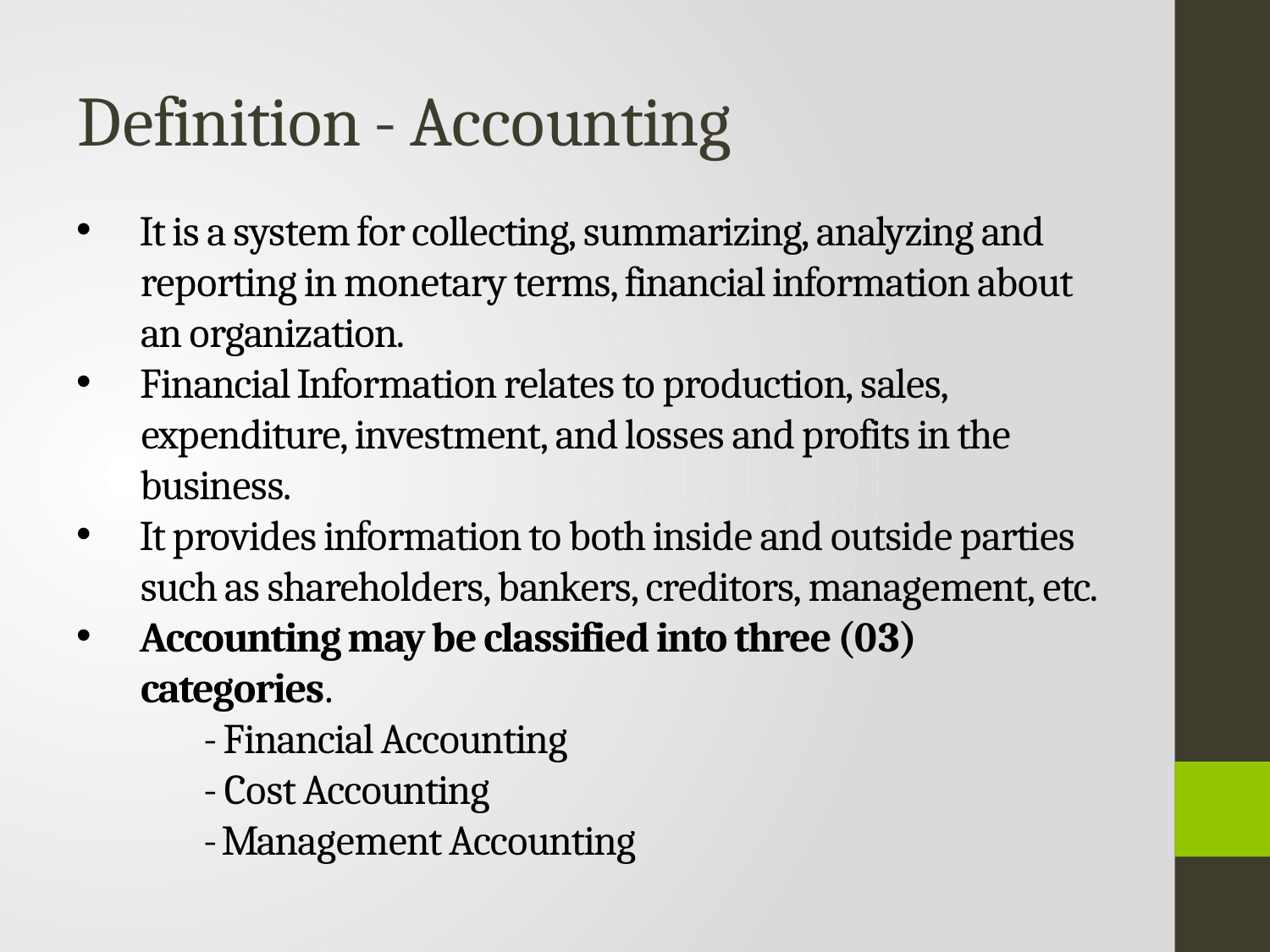

# Definition - Accounting
It is a system for collecting, summarizing, analyzing and reporting in monetary terms, financial information about an organization.
Financial Information relates to production, sales, expenditure, investment, and losses and profits in the business.
It provides information to both inside and outside parties such as shareholders, bankers, creditors, management, etc.
Accounting may be classified into three (03) categories.
	- Financial Accounting
	- Cost Accounting
	- Management Accounting